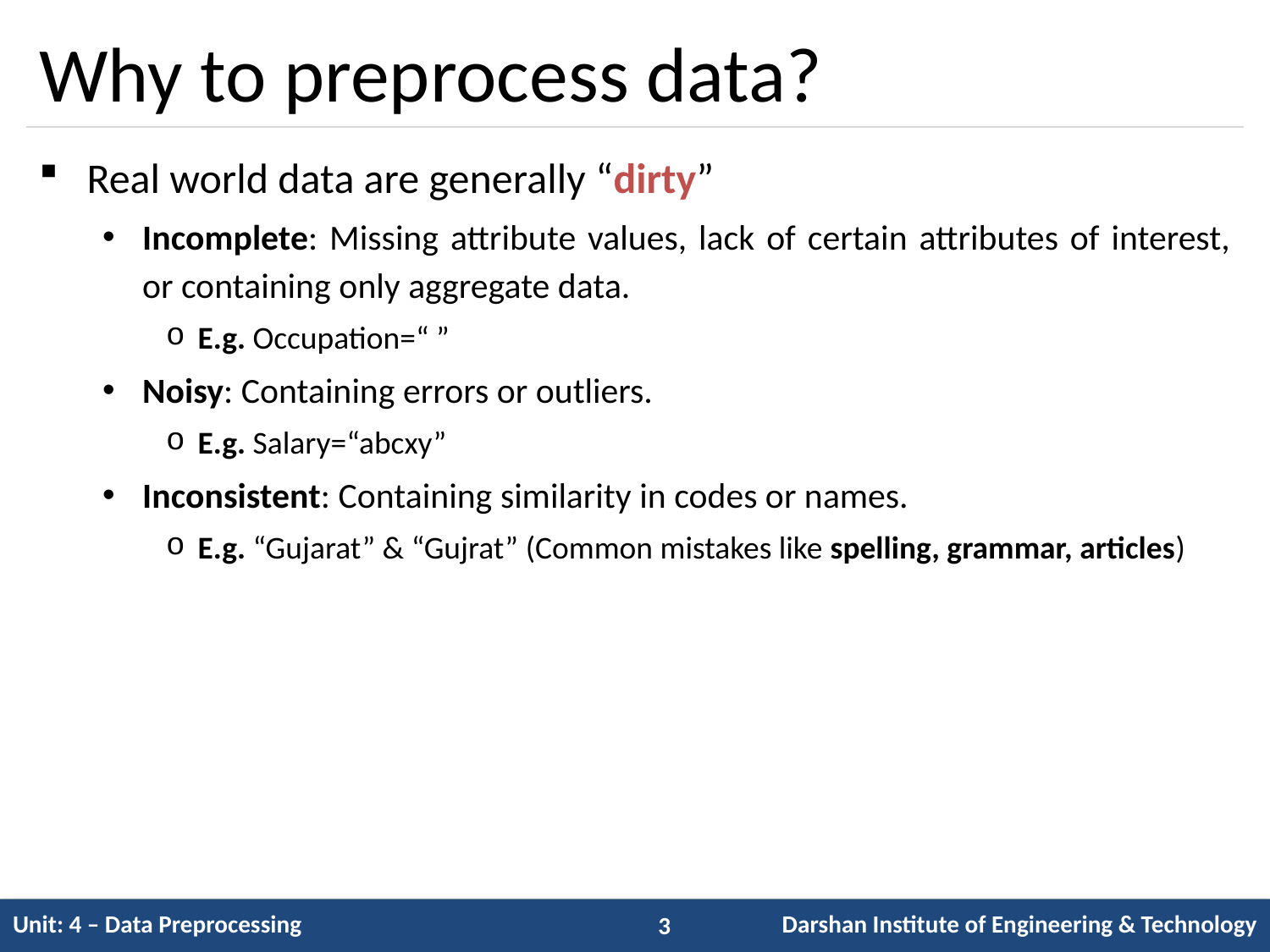

# Why to preprocess data?
Real world data are generally “dirty”
Incomplete: Missing attribute values, lack of certain attributes of interest, or containing only aggregate data.
E.g. Occupation=“ ”
Noisy: Containing errors or outliers.
E.g. Salary=“abcxy”
Inconsistent: Containing similarity in codes or names.
E.g. “Gujarat” & “Gujrat” (Common mistakes like spelling, grammar, articles)